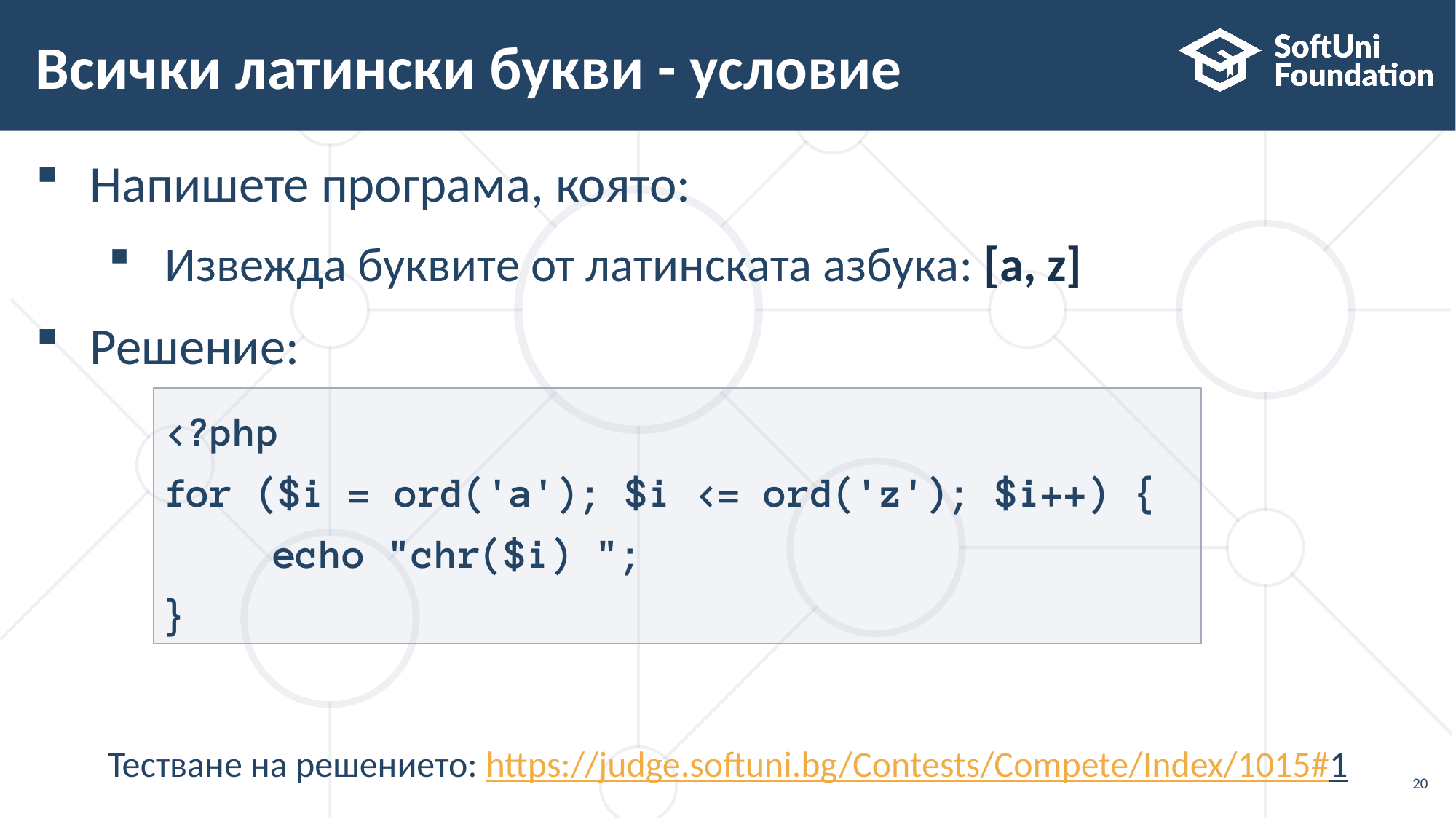

# Всички латински букви - условие
Напишете програма, която:
 Извежда буквите от латинската азбука: [a, z]
Решение:
<?php
for ($i = ord('a'); $i <= ord('z'); $i++) {
	echo "chr($i) ";
}
Тестване на решението: https://judge.softuni.bg/Contests/Compete/Index/1015#1​
20